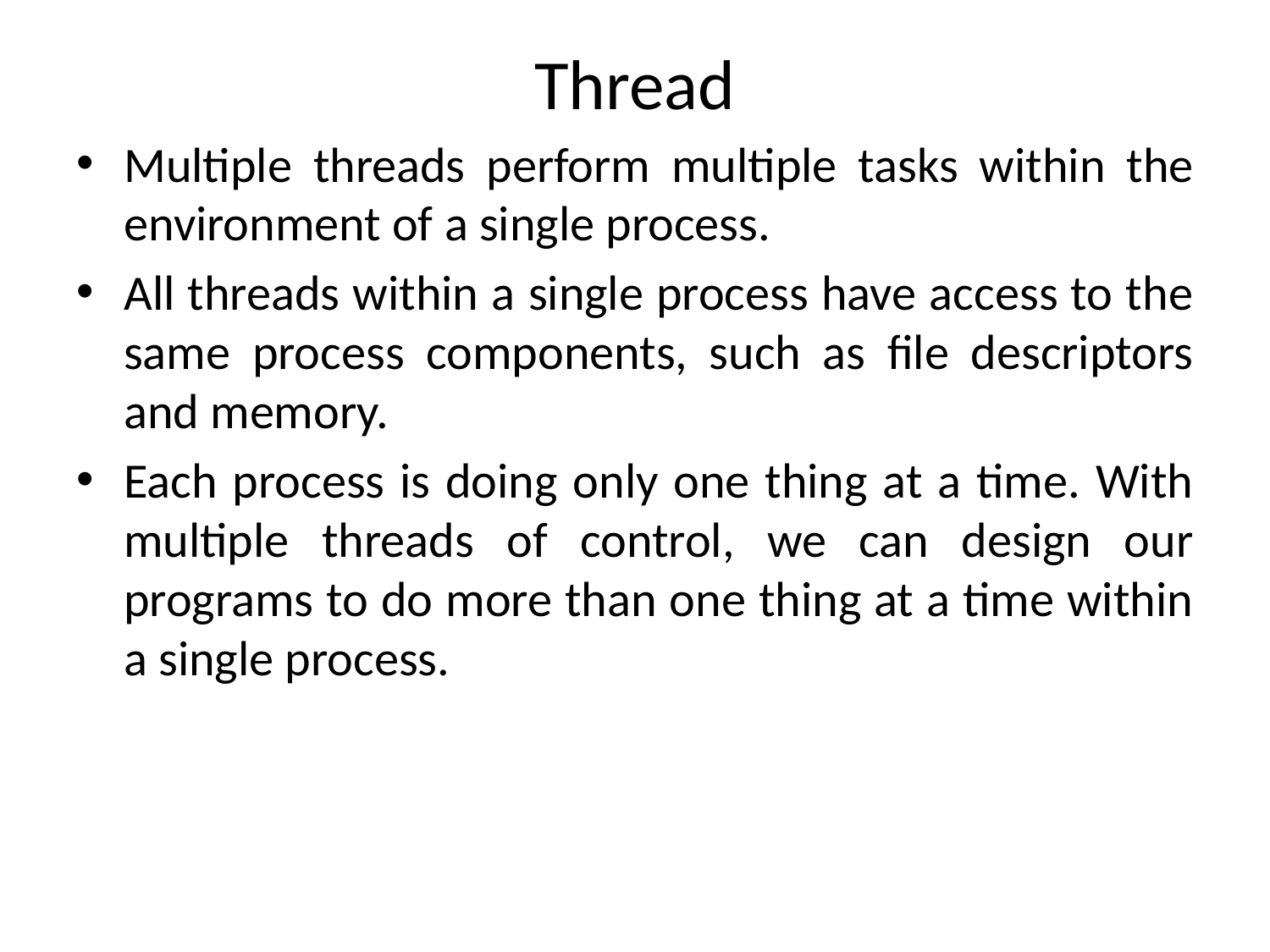

# Thread
Multiple threads perform multiple tasks within the environment of a single process.
All threads within a single process have access to the same process components, such as file descriptors and memory.
Each process is doing only one thing at a time. With multiple threads of control, we can design our programs to do more than one thing at a time within a single process.